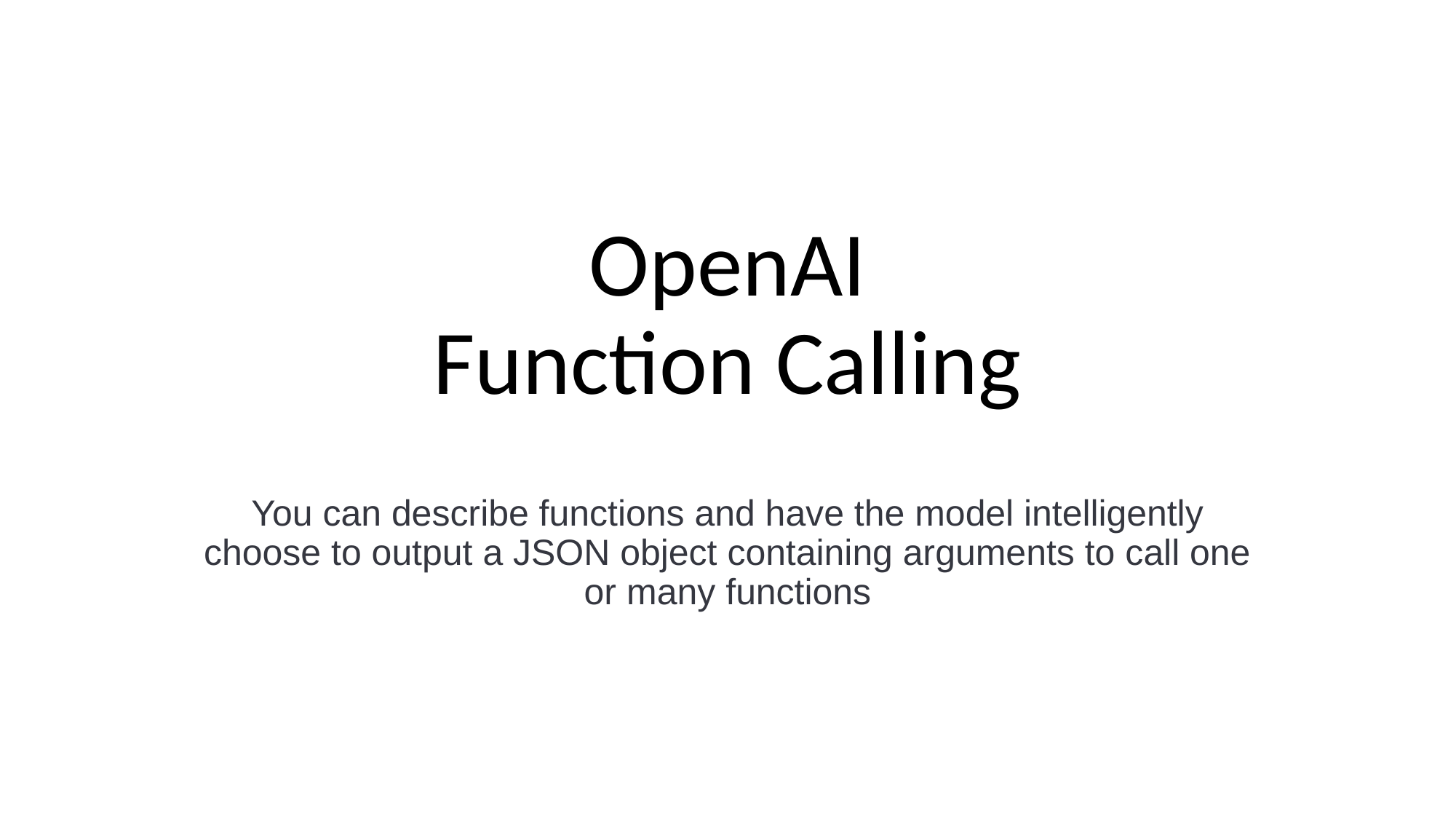

# OpenAI Function Calling

You can describe functions and have the model intelligently choose to output a JSON object containing arguments to call one or many functions